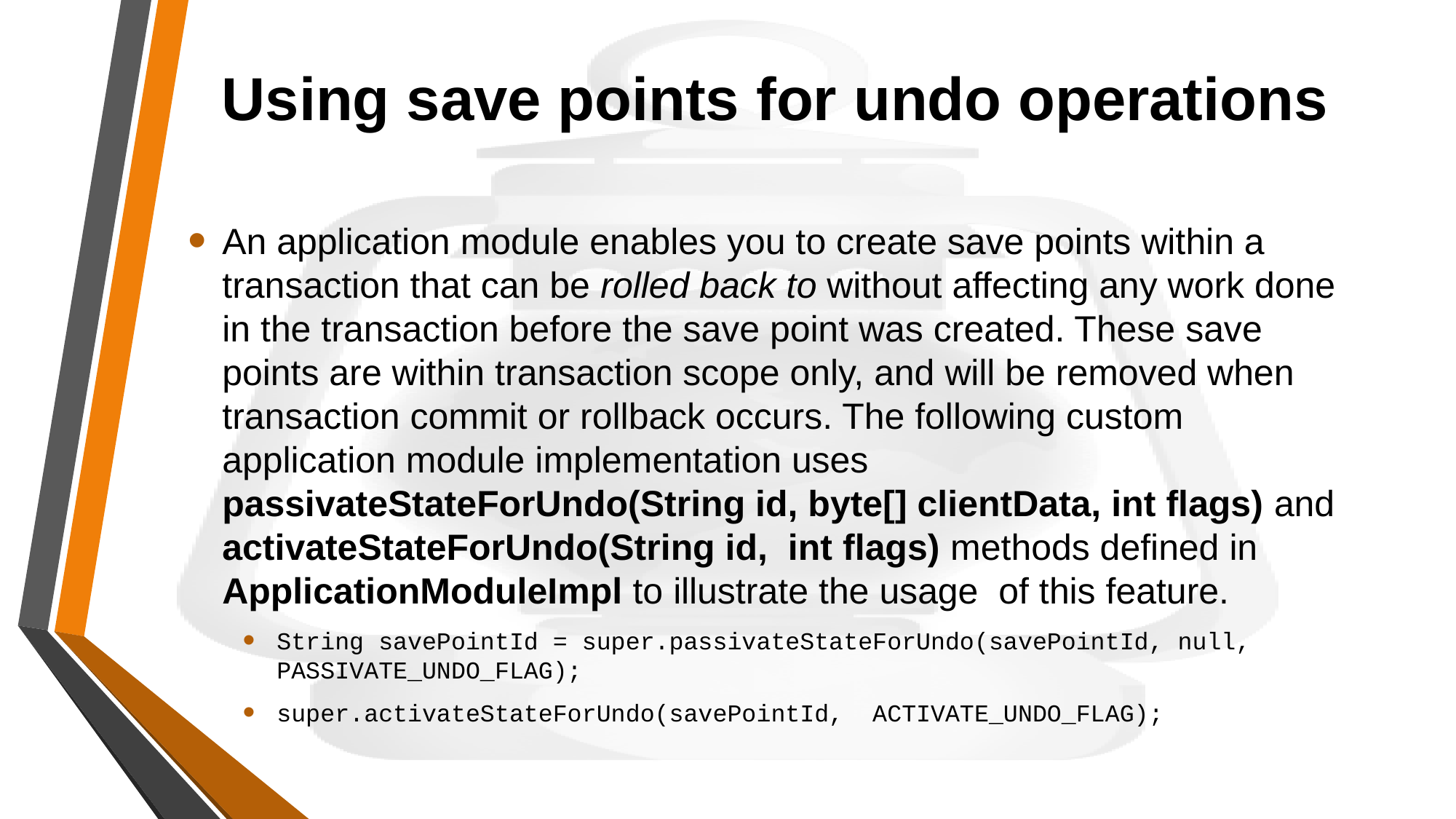

# Using save points for undo operations
An application module enables you to create save points within a transaction that can be rolled back to without affecting any work done in the transaction before the save point was created. These save points are within transaction scope only, and will be removed when transaction commit or rollback occurs. The following custom application module implementation uses passivateStateForUndo(String id, byte[] clientData, int flags) and activateStateForUndo(String id,  int flags) methods defined in ApplicationModuleImpl to illustrate the usage  of this feature.
String savePointId = super.passivateStateForUndo(savePointId, null, PASSIVATE_UNDO_FLAG);
super.activateStateForUndo(savePointId,  ACTIVATE_UNDO_FLAG);